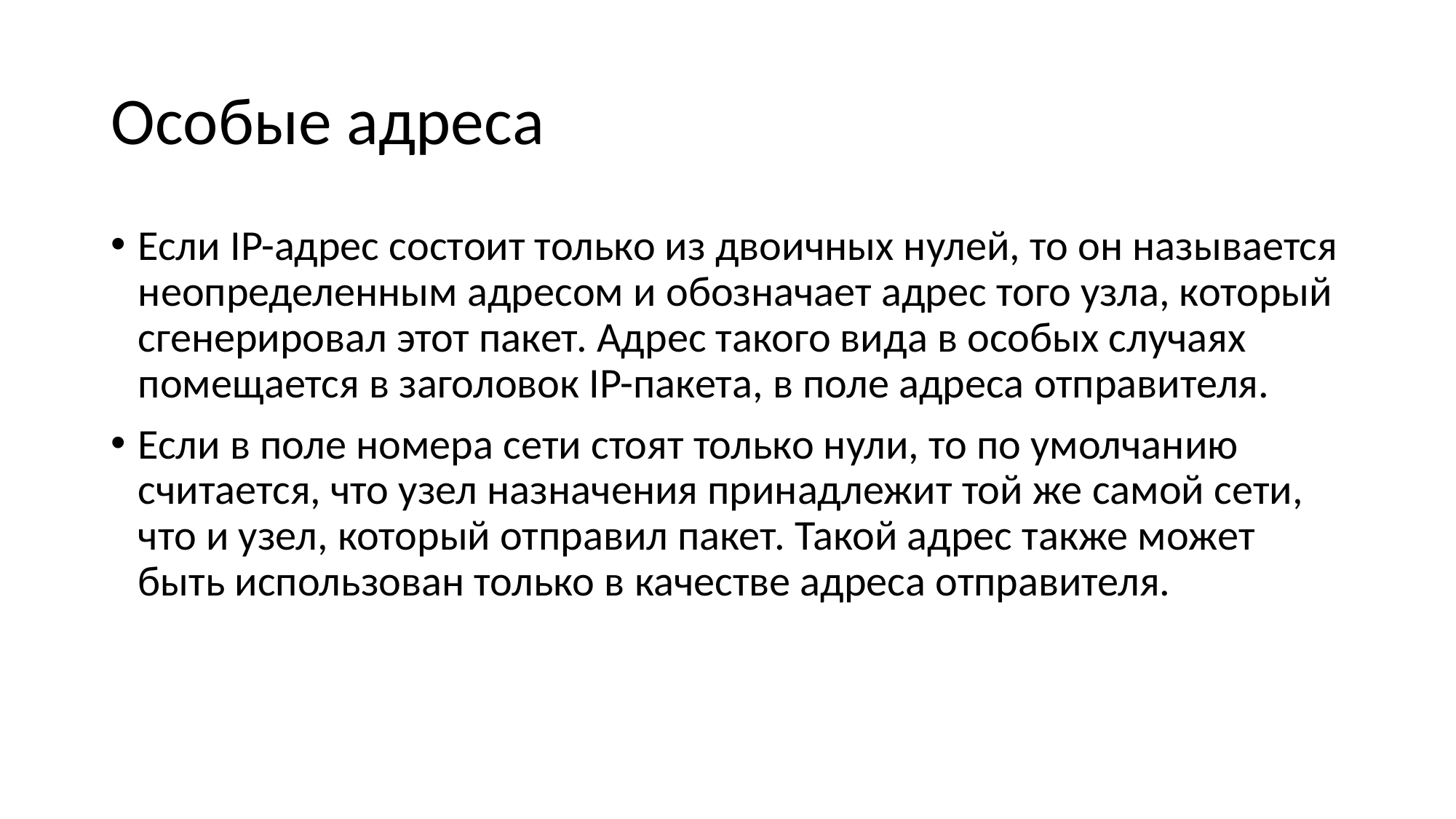

# Особые адреса
Если IP-адрес состоит только из двоичных нулей, то он называется неопределенным адресом и обозначает адрес того узла, который сгенерировал этот пакет. Адрес такого вида в особых случаях помещается в заголовок IP-пакета, в поле адреса отправителя.
Если в поле номера сети стоят только нули, то по умолчанию считается, что узел назначения принадлежит той же самой сети, что и узел, который отправил пакет. Такой адрес также может быть использован только в качестве адреса отправителя.